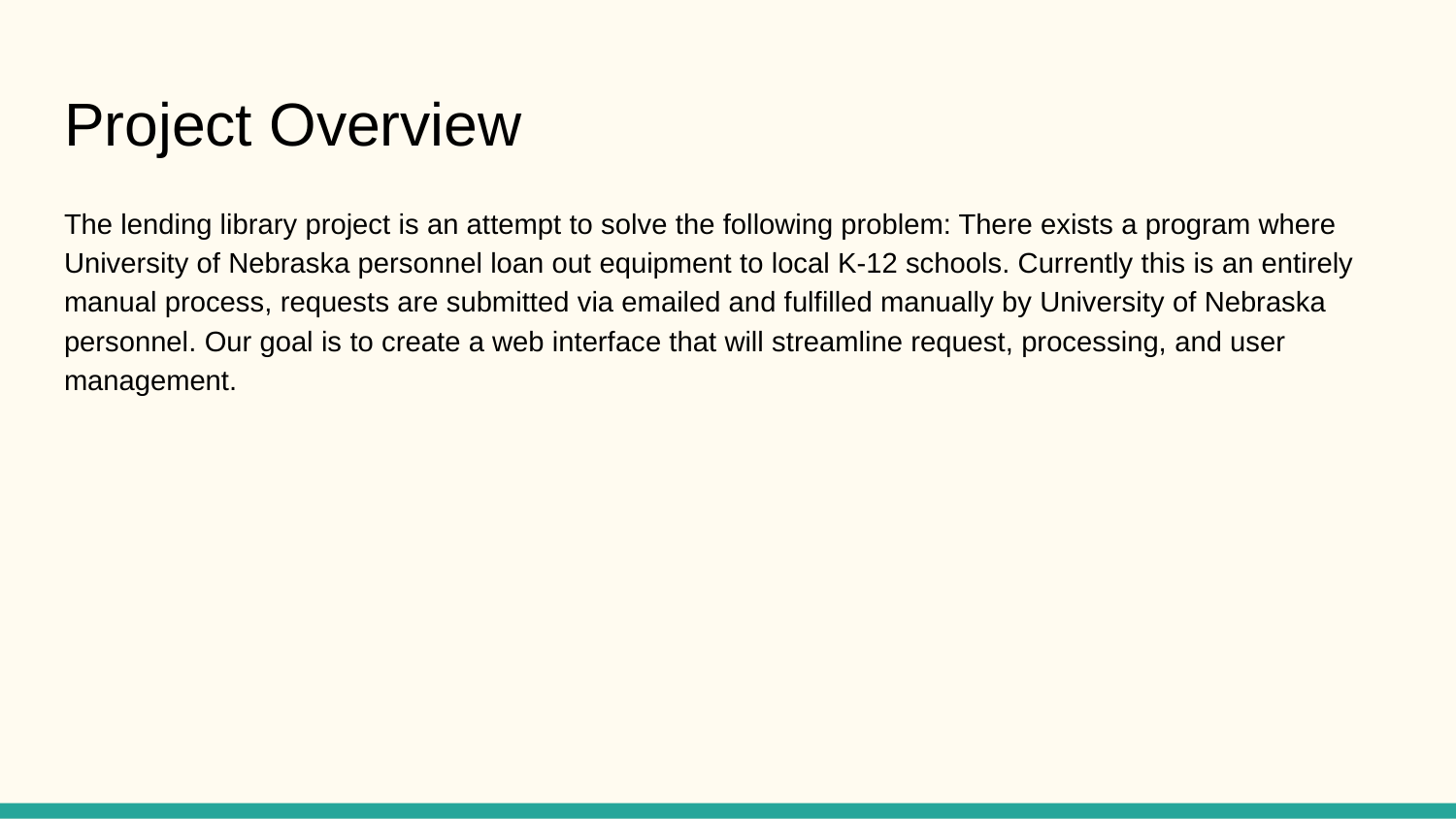

# Project Overview
The lending library project is an attempt to solve the following problem: There exists a program where University of Nebraska personnel loan out equipment to local K-12 schools. Currently this is an entirely manual process, requests are submitted via emailed and fulfilled manually by University of Nebraska personnel. Our goal is to create a web interface that will streamline request, processing, and user management.